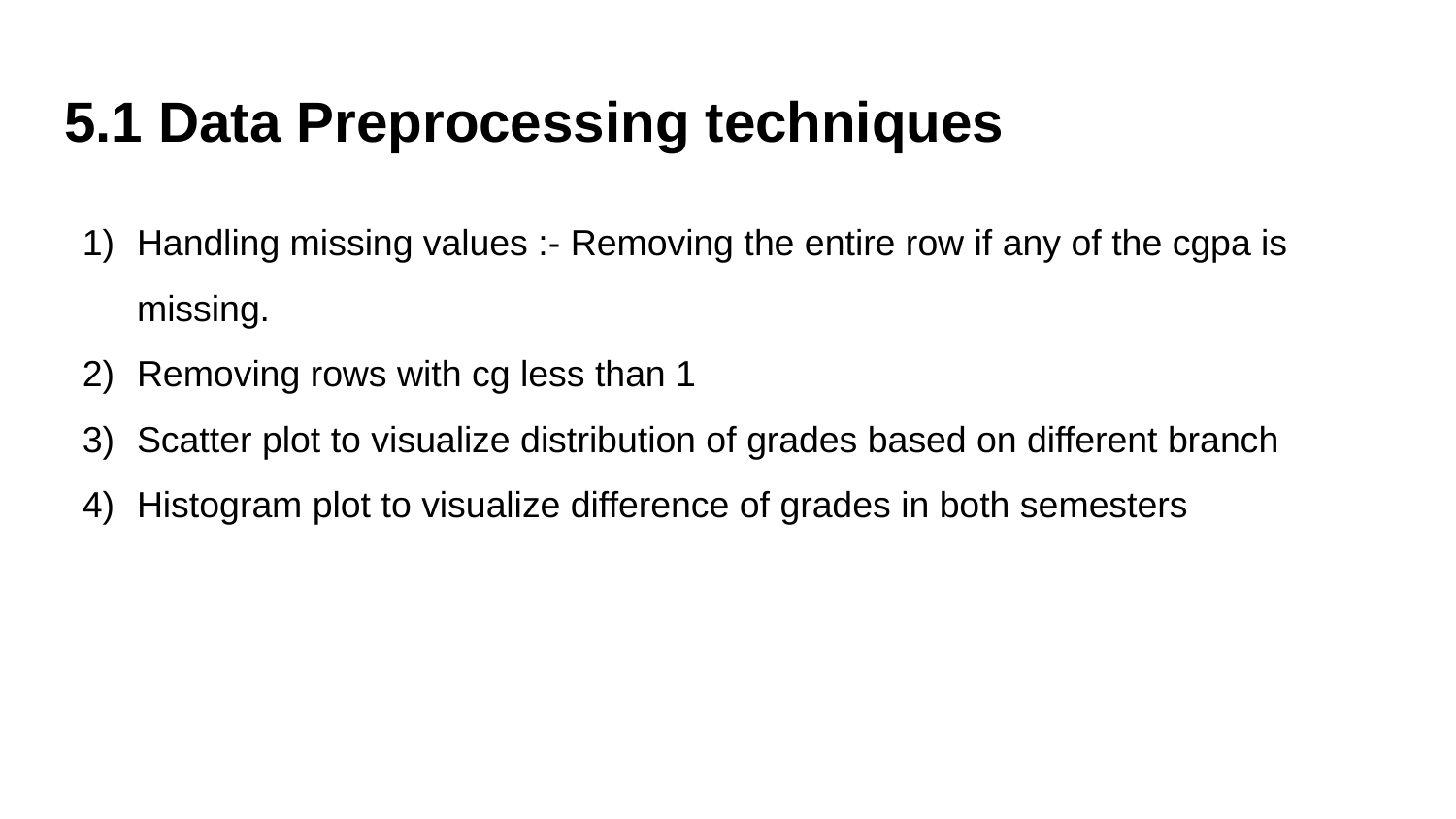

# 5.1 Data Preprocessing techniques
Handling missing values :- Removing the entire row if any of the cgpa is missing.
Removing rows with cg less than 1
Scatter plot to visualize distribution of grades based on different branch
Histogram plot to visualize difference of grades in both semesters